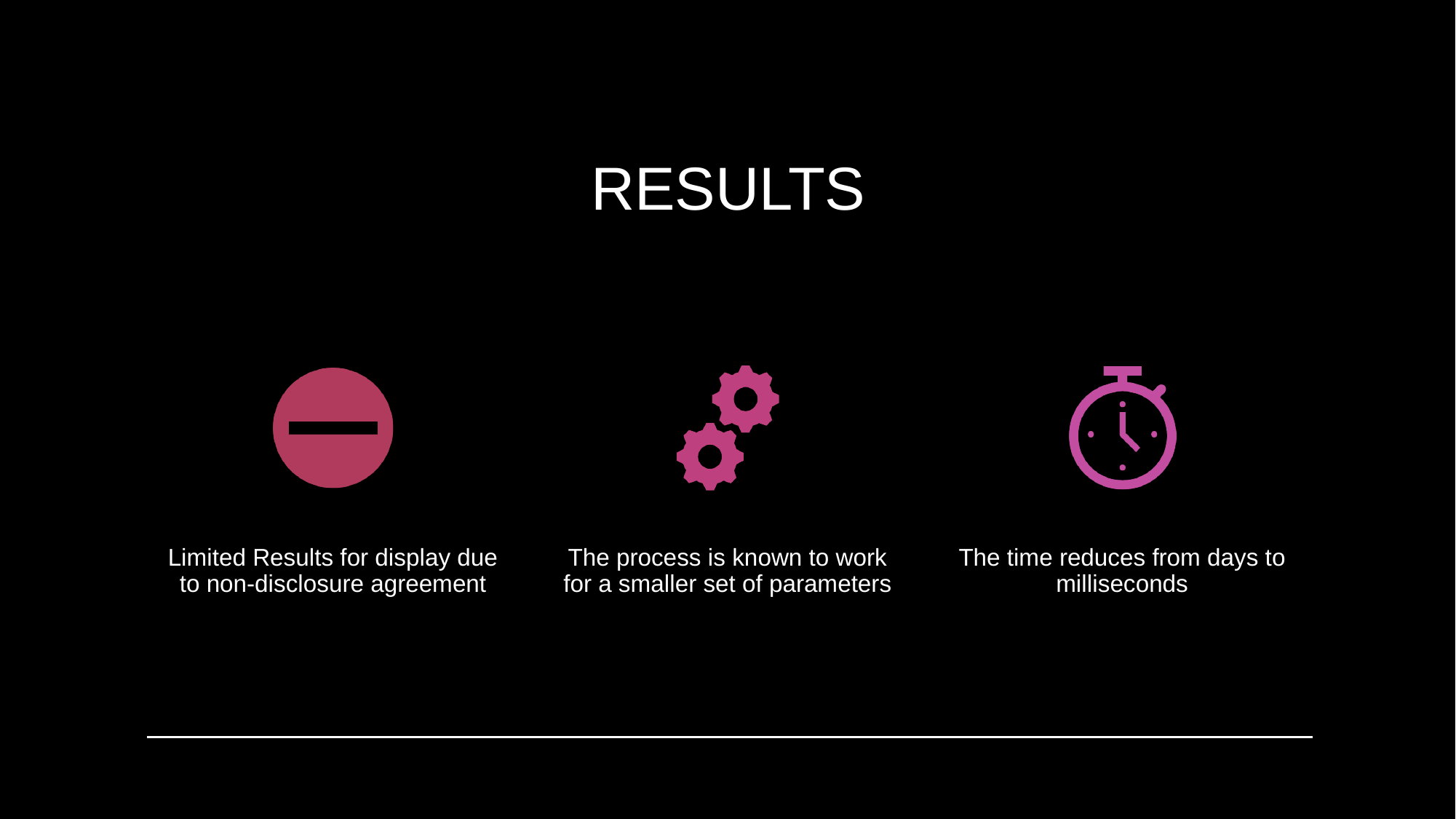

# RESULTS
Limited Results for display due to non-disclosure agreement
The process is known to work for a smaller set of parameters
The time reduces from days to milliseconds